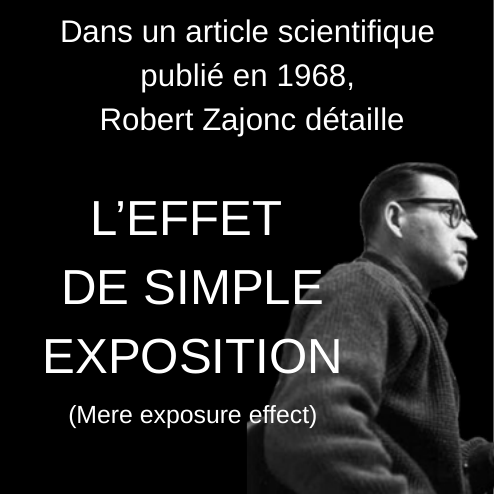

Dans un article scientifique
publié en 1968,
Robert Zajonc détaille

L’EFFET
DE SIMPLE EXPOSITION
(Mere exposure effect)